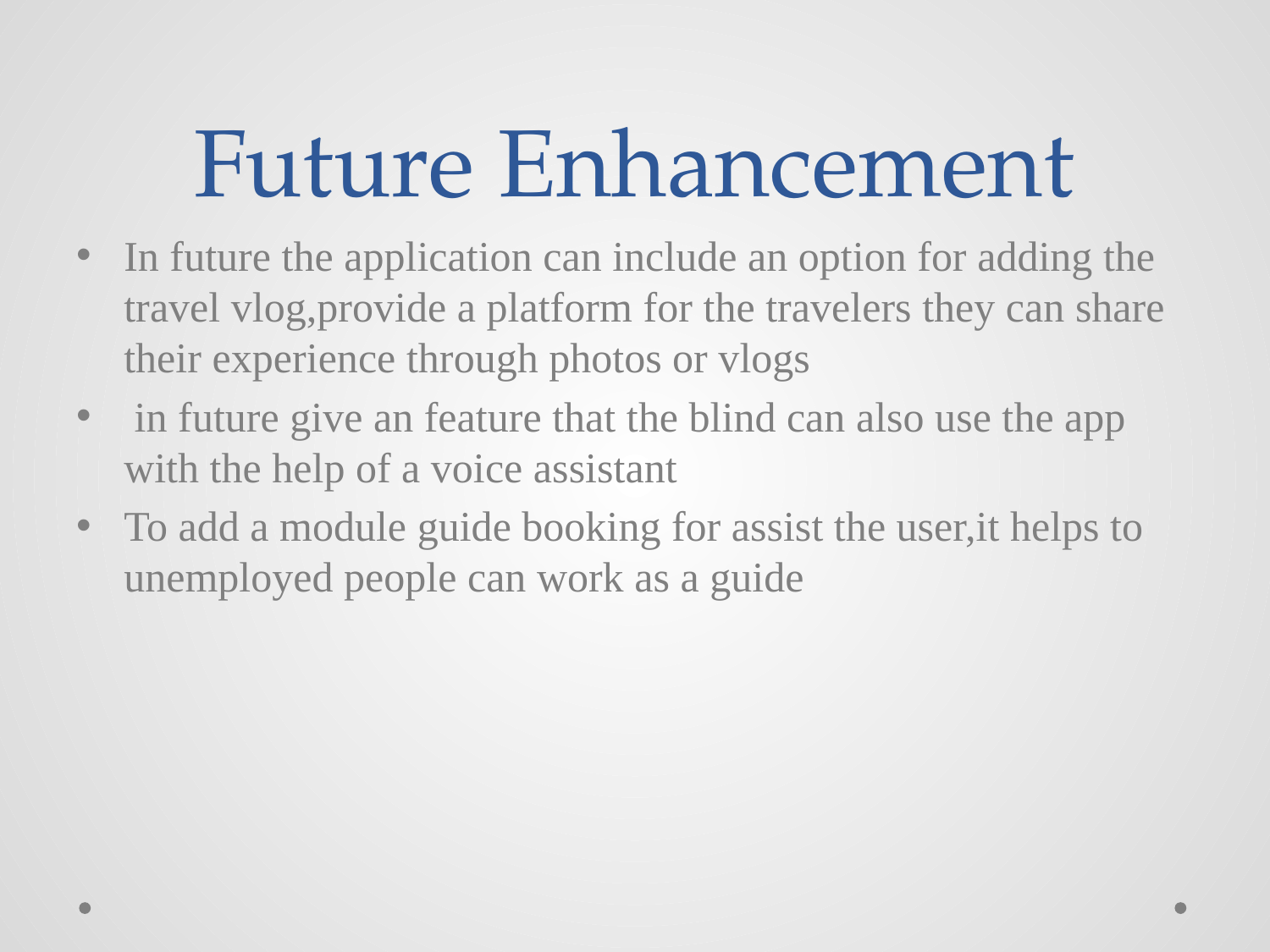

# Future Enhancement
In future the application can include an option for adding the travel vlog,provide a platform for the travelers they can share their experience through photos or vlogs
 in future give an feature that the blind can also use the app with the help of a voice assistant
To add a module guide booking for assist the user,it helps to unemployed people can work as a guide